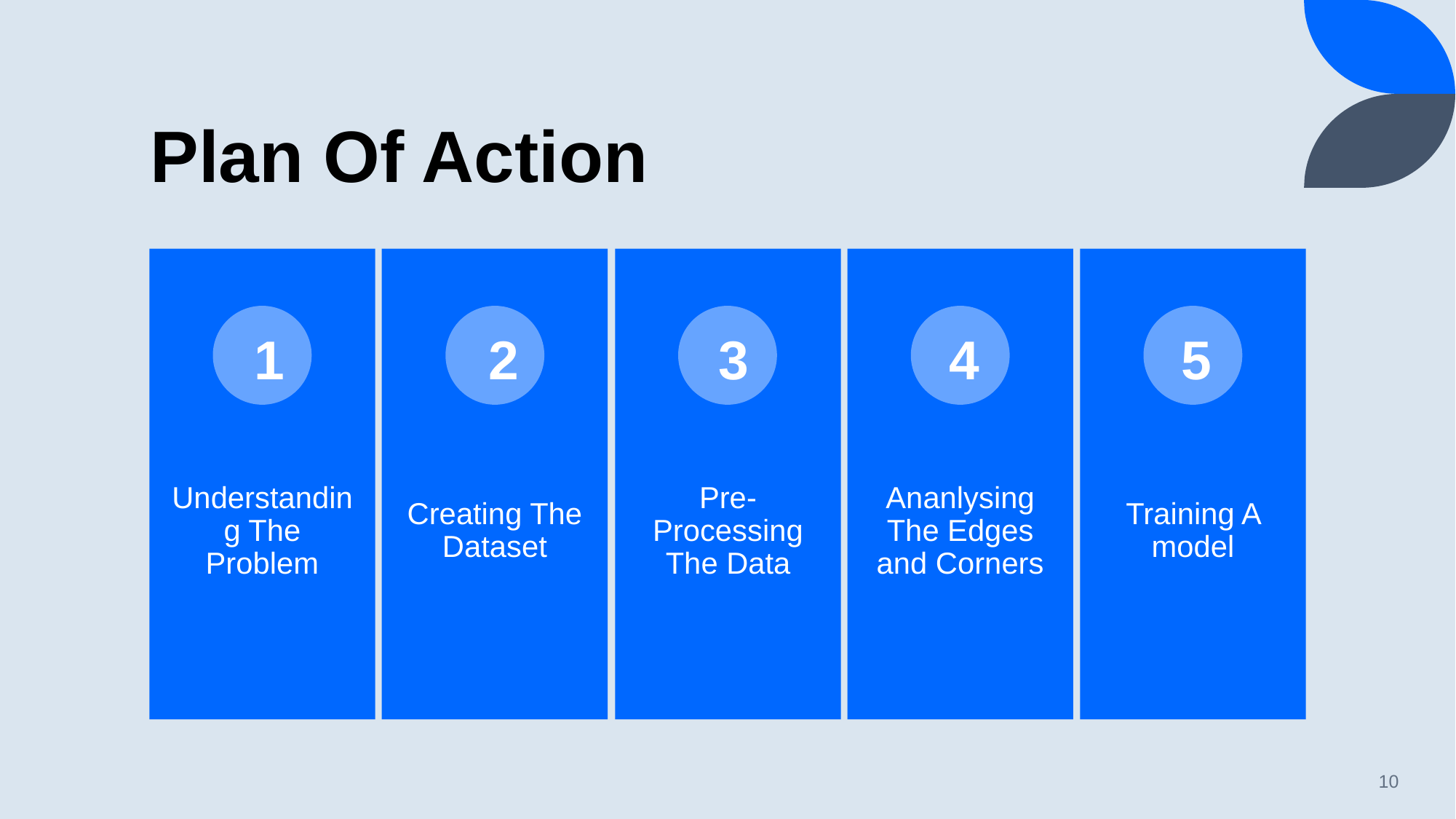

# Plan Of Action
Understanding The Problem
Creating The Dataset
Pre-Processing The Data
Ananlysing The Edges and Corners
Training A model
1
2
3
4
5
10